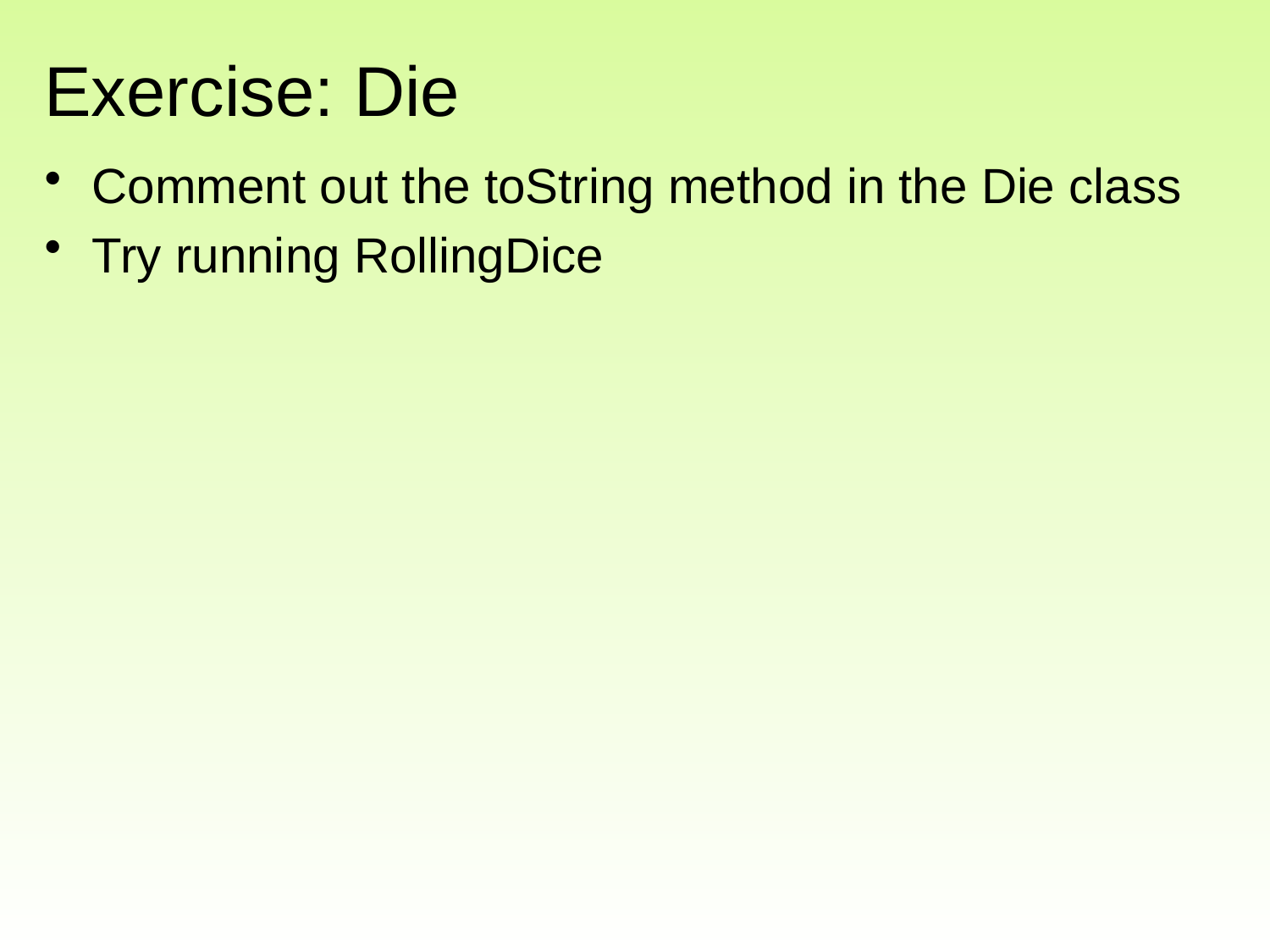

# Exercise: Die
Comment out the toString method in the Die class
Try running RollingDice